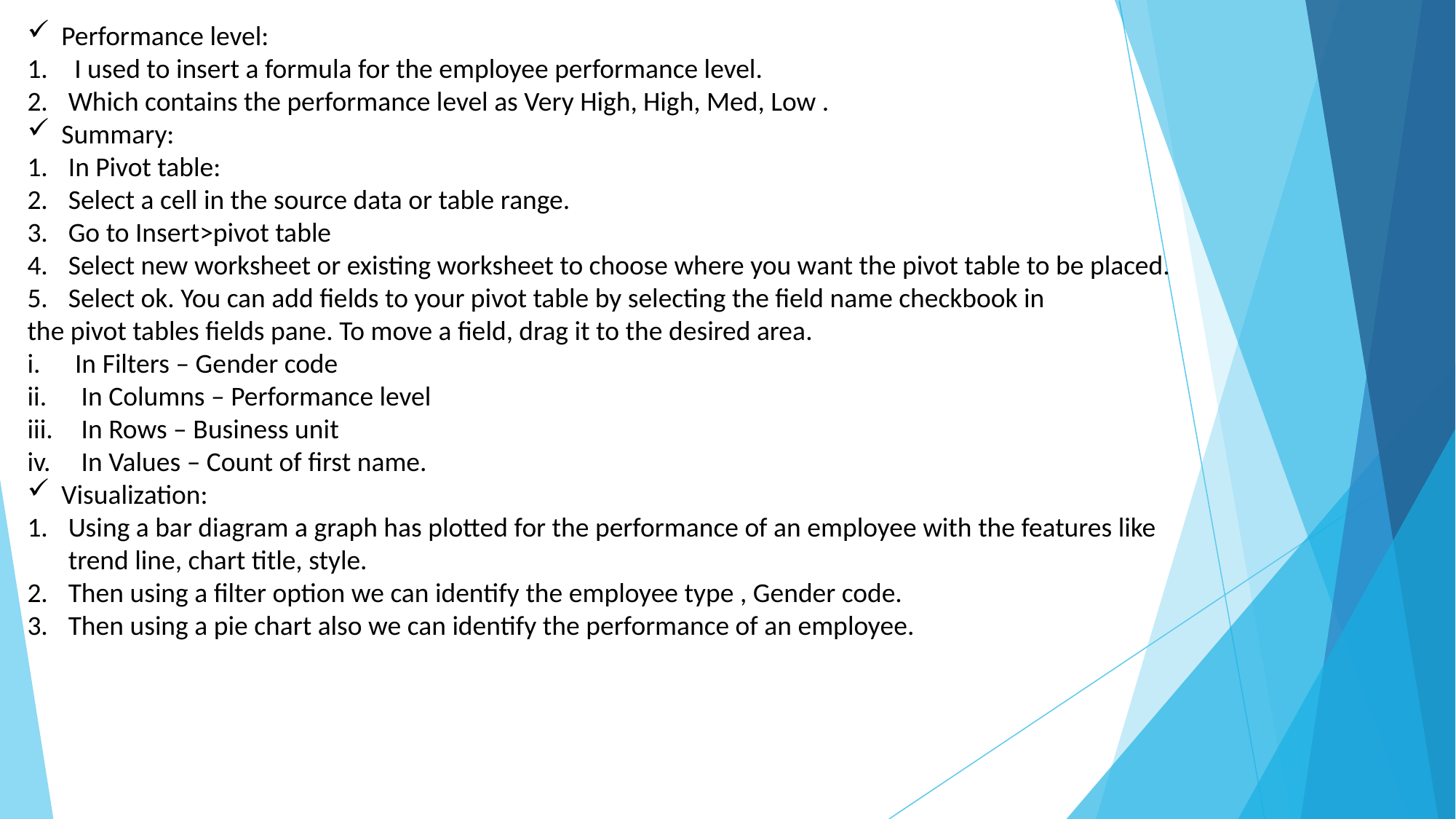

Performance level:
 I used to insert a formula for the employee performance level.
Which contains the performance level as Very High, High, Med, Low .
Summary:
In Pivot table:
Select a cell in the source data or table range.
Go to Insert>pivot table
Select new worksheet or existing worksheet to choose where you want the pivot table to be placed.
Select ok. You can add fields to your pivot table by selecting the field name checkbook in
the pivot tables fields pane. To move a field, drag it to the desired area.
In Filters – Gender code
 In Columns – Performance level
 In Rows – Business unit
 In Values – Count of first name.
Visualization:
Using a bar diagram a graph has plotted for the performance of an employee with the features like trend line, chart title, style.
Then using a filter option we can identify the employee type , Gender code.
Then using a pie chart also we can identify the performance of an employee.